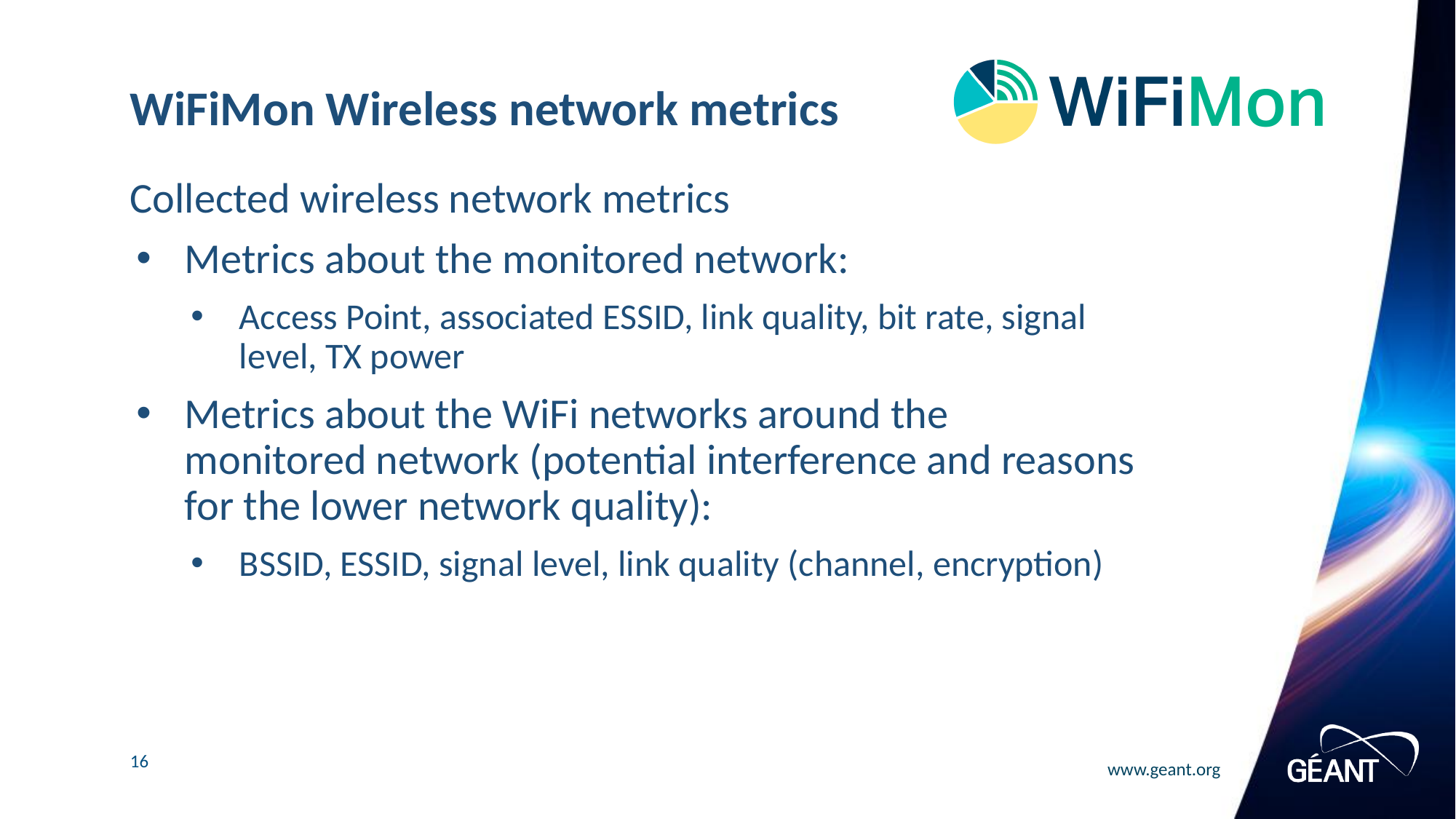

# WiFiMon Wireless network metrics
Collected wireless network metrics
Metrics about the monitored network:
Access Point, associated ESSID, link quality, bit rate, signal level, TX power
Metrics about the WiFi networks around the monitored network (potential interference and reasons for the lower network quality):
BSSID, ESSID, signal level, link quality (channel, encryption)